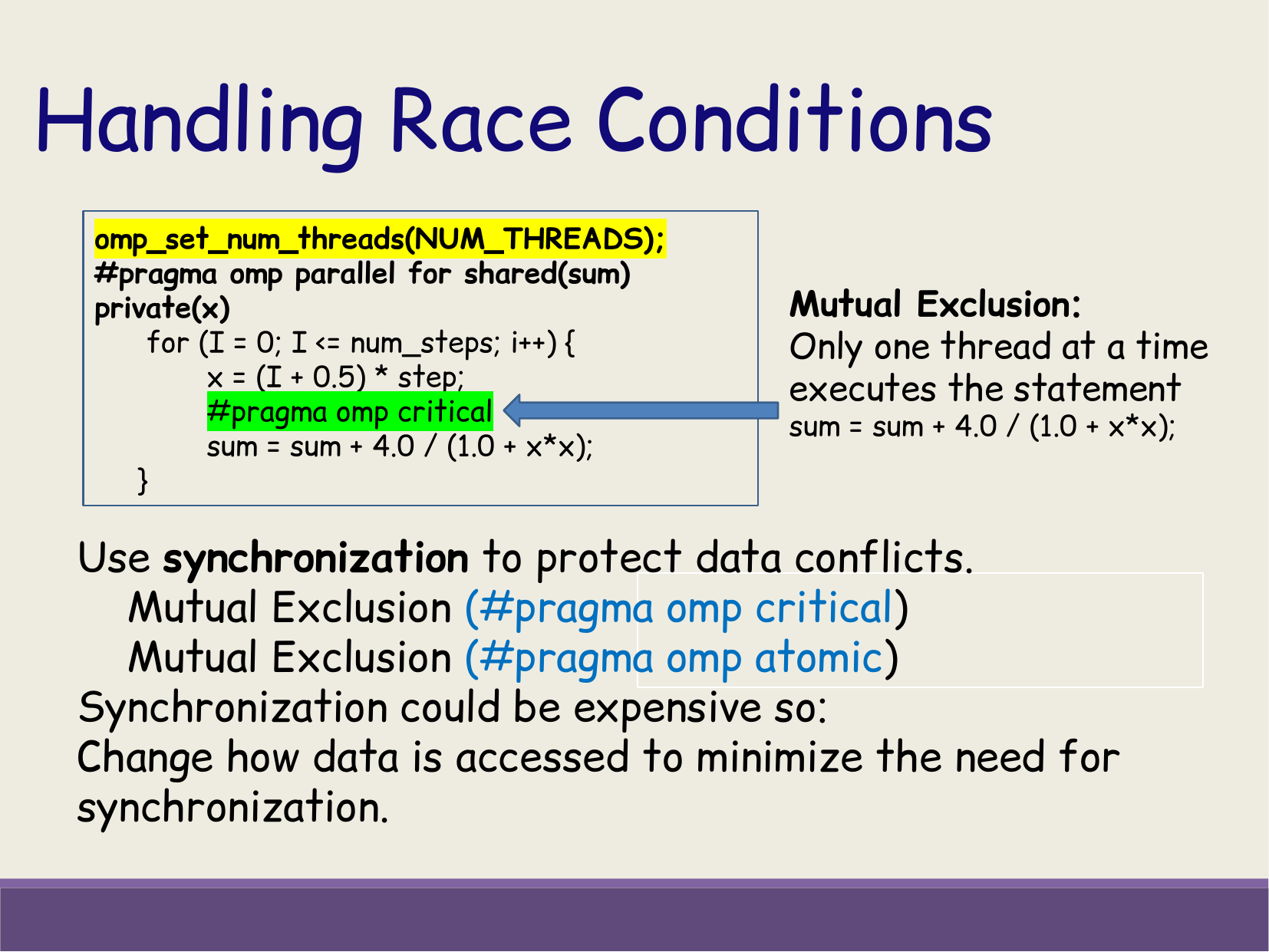

Handling Race Conditions
omp_set_num_threads(NUM_THREADS);
#pragma omp parallel for shared(sum) private(x)
      for (I = 0; I <= num_steps; i++) {
             x = (I + 0.5) * step;
             #pragma omp critical
             sum = sum + 4.0 / (1.0 + x*x);
     }
Mutual Exclusion:
Only one thread at a time executes the statement
sum = sum + 4.0 / (1.0 + x*x);

Use synchronization to protect data conflicts.
    Mutual Exclusion (#pragma omp critical)
    Mutual Exclusion (#pragma omp atomic)
Synchronization could be expensive so:
Change how data is accessed to minimize the need for synchronization.